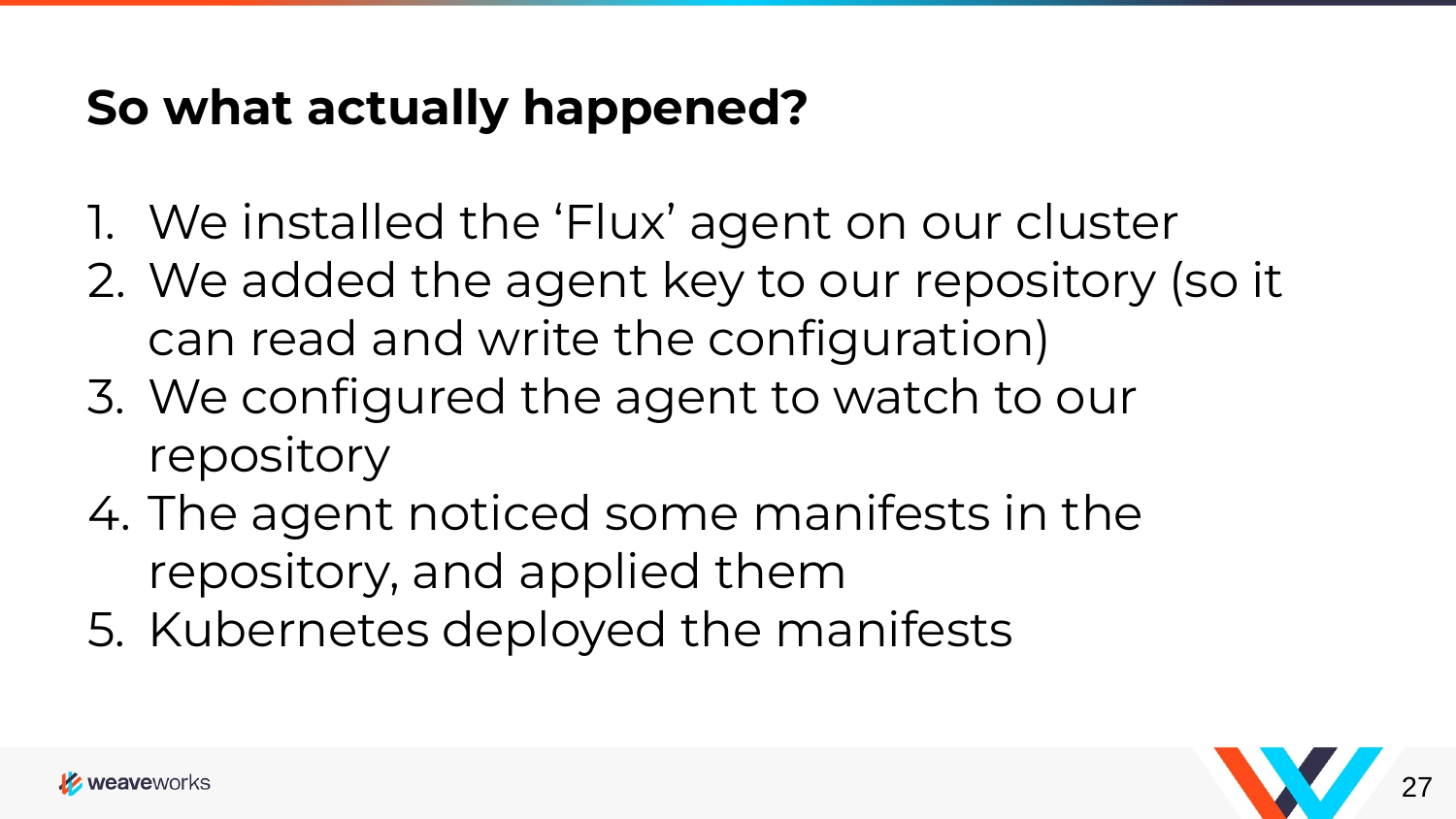

# So what actually happened?
We installed the ‘Flux’ agent on our cluster
We added the agent key to our repository (so it can read and write the configuration)
We configured the agent to watch to our repository
The agent noticed some manifests in the repository, and applied them
Kubernetes deployed the manifests
27